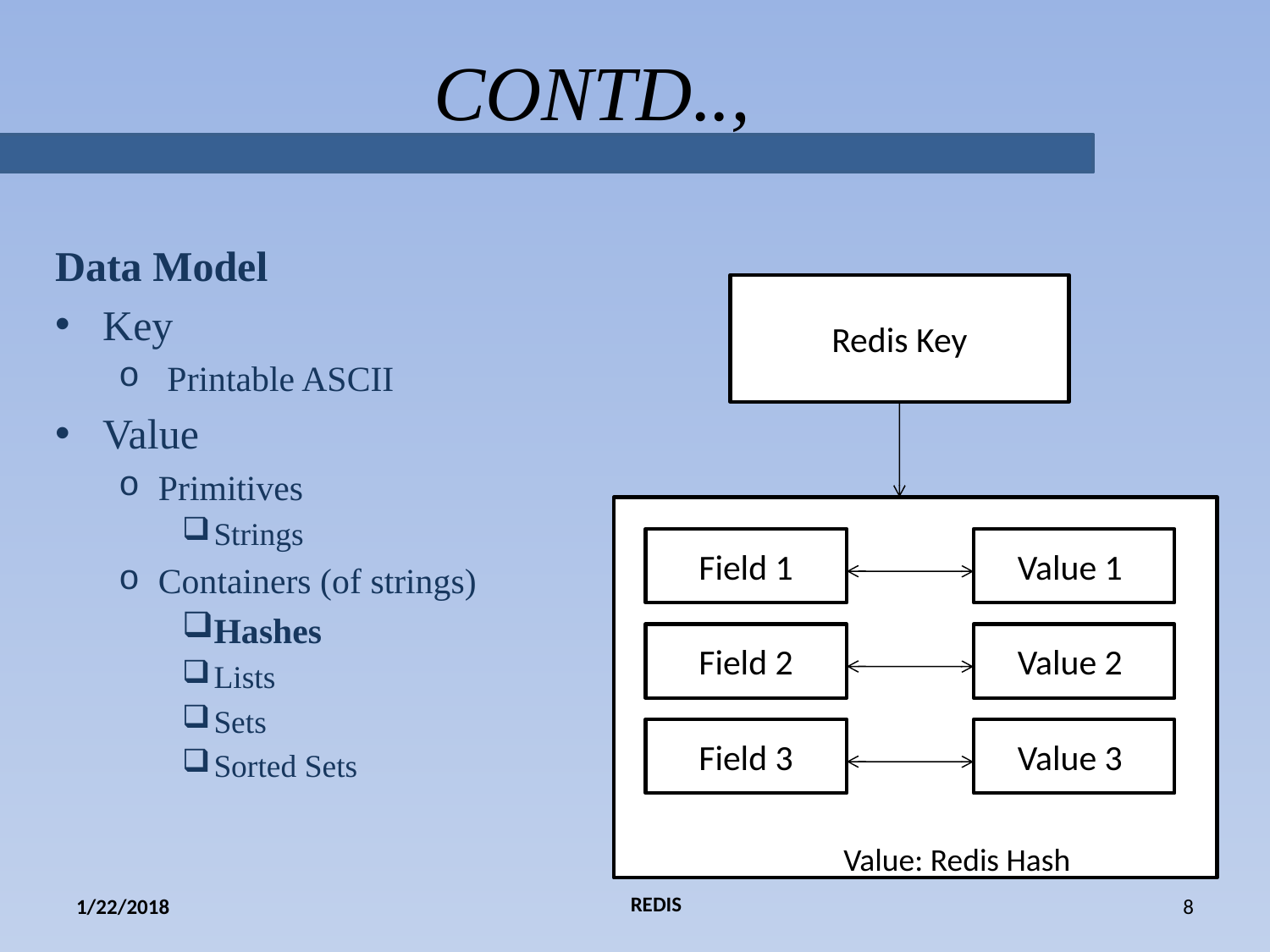

# CONTD..,

Data Model
Key
 Printable ASCII
Value
Primitives
Strings
Containers (of strings)
Hashes
Lists
Sets
Sorted Sets
Redis Key

                           Value: Redis Hash
Field 1
Value 1
Field 2
Value 2
Field 3
Value 3
REDIS
1/22/2018
8